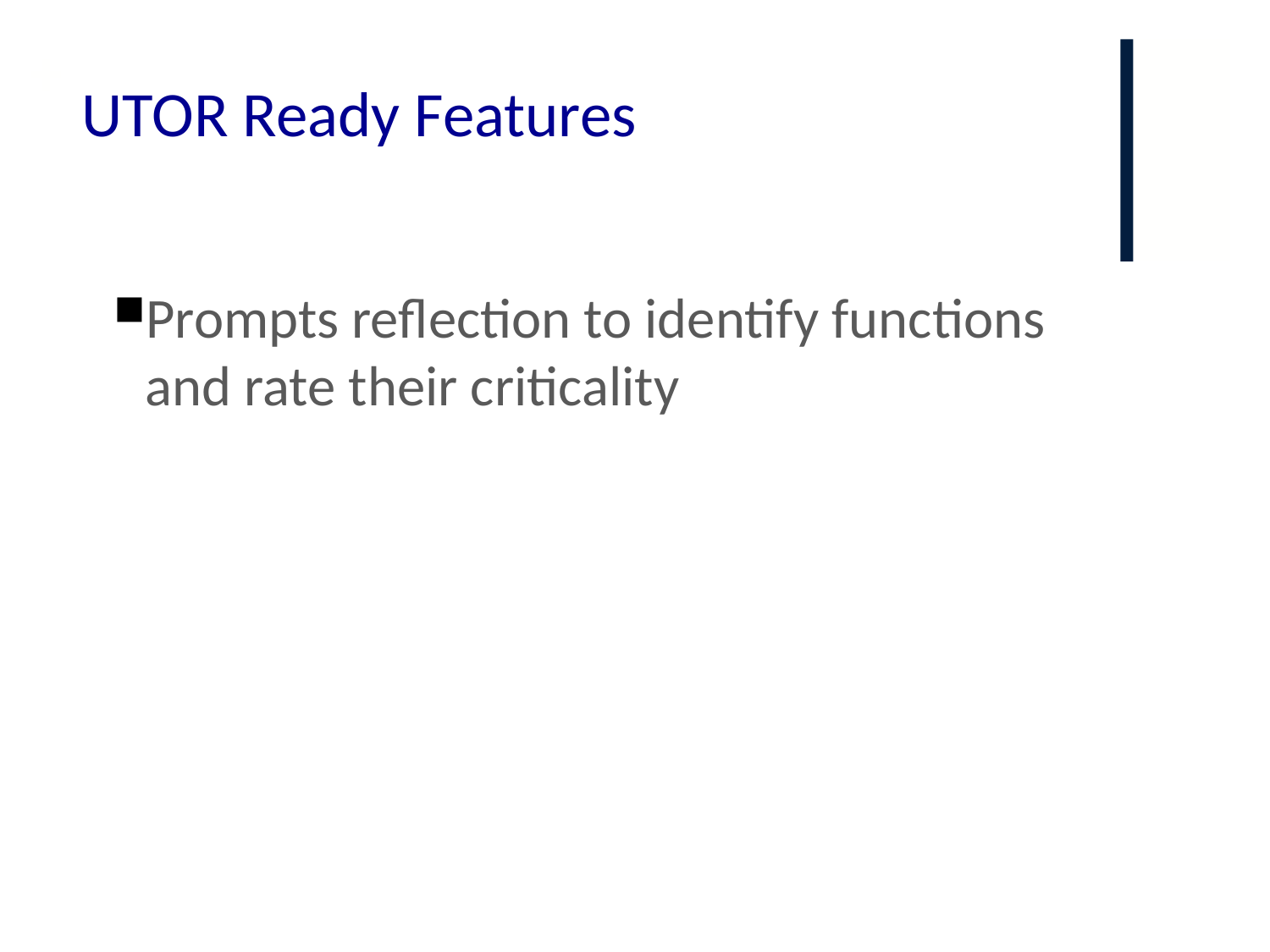

# UTOR Ready Features
Prompts reflection to identify functions and rate their criticality